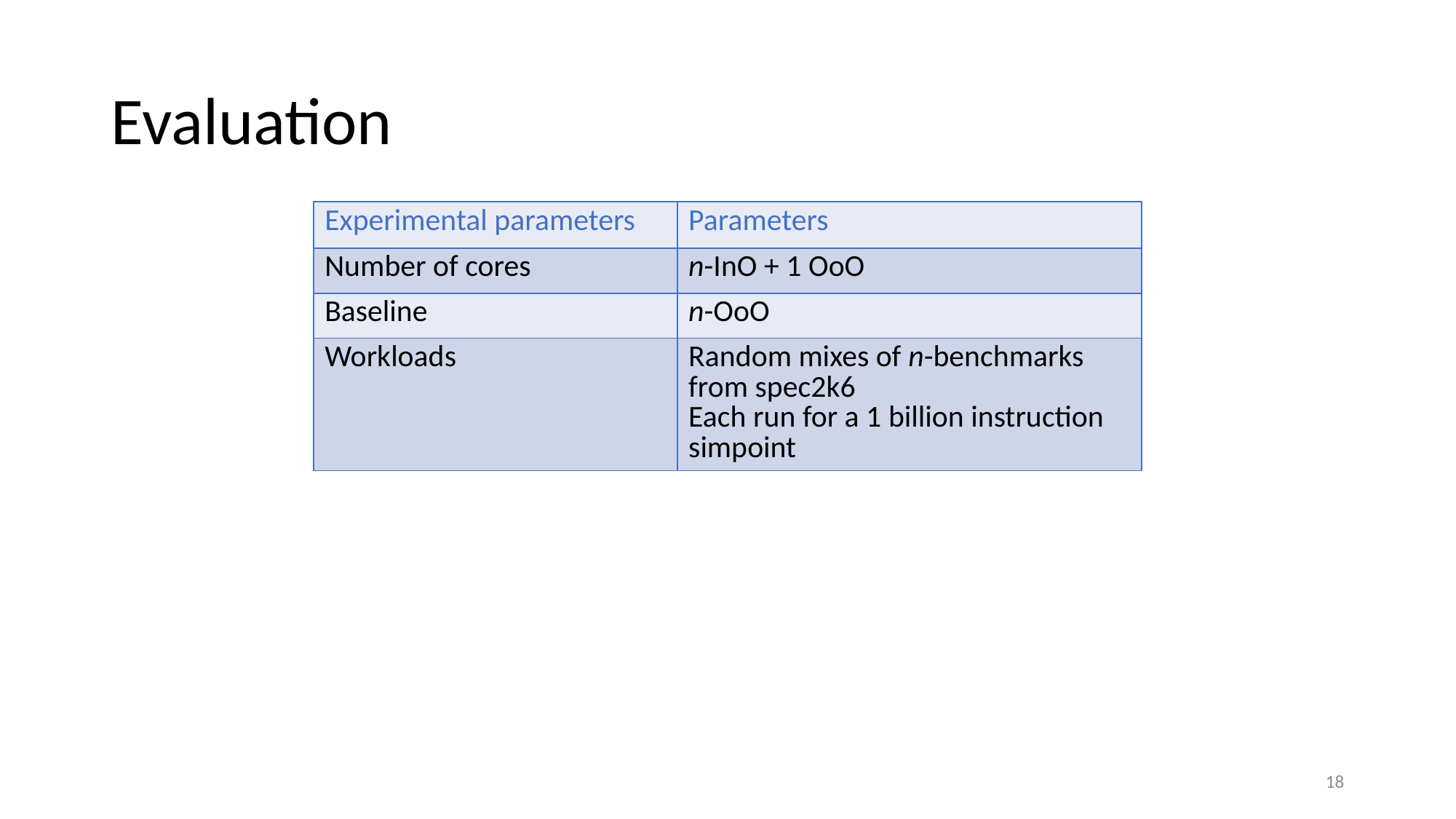

# Evaluation
| Experimental parameters | Parameters |
| --- | --- |
| Number of cores | n-InO + 1 OoO |
| Baseline | n-OoO |
| Workloads | Random mixes of n-benchmarks from spec2k6 Each run for a 1 billion instruction simpoint |
18